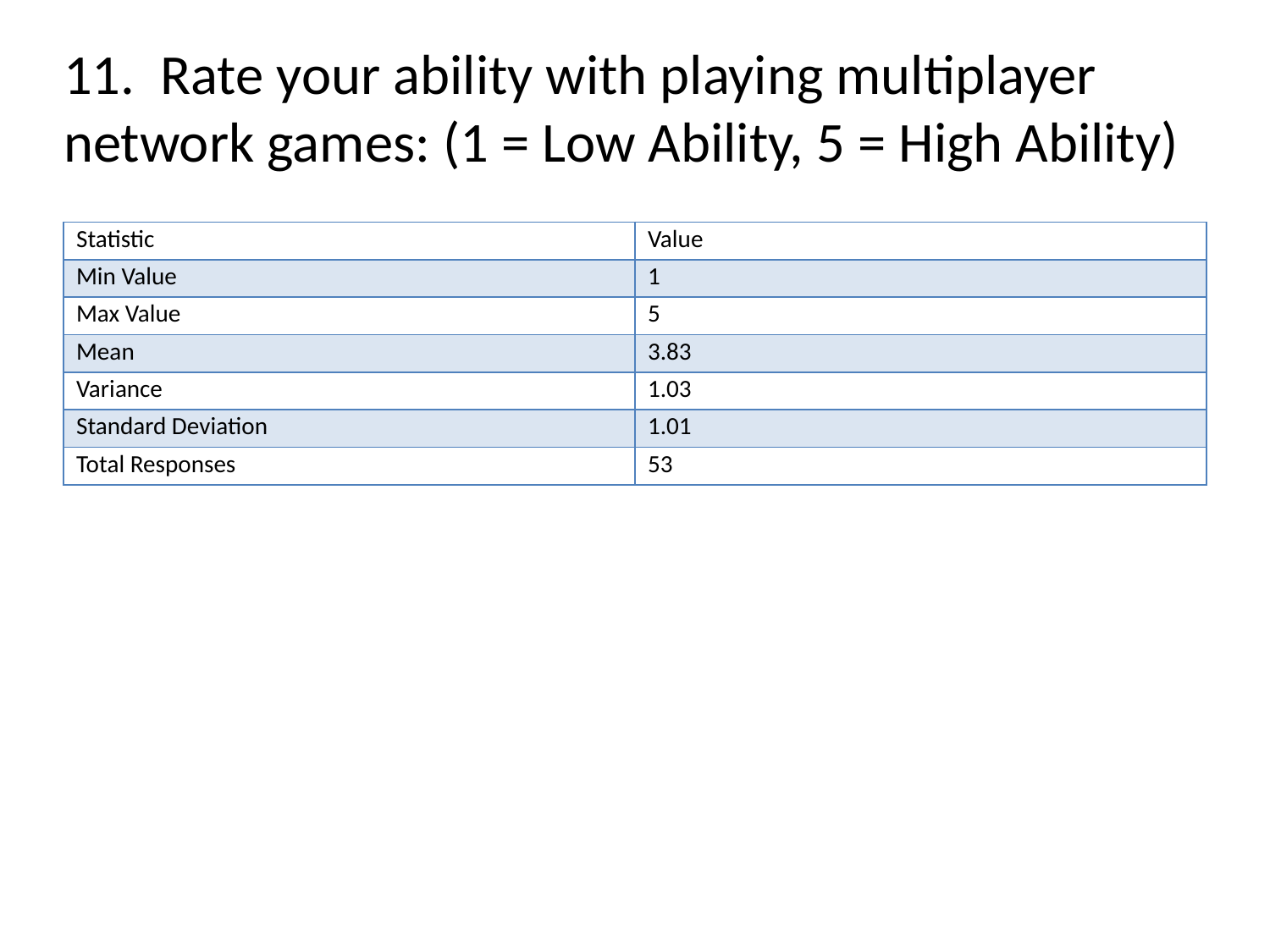

# 11.  Rate your ability with playing multiplayer network games: (1 = Low Ability, 5 = High Ability)
| Statistic | Value |
| --- | --- |
| Min Value | 1 |
| Max Value | 5 |
| Mean | 3.83 |
| Variance | 1.03 |
| Standard Deviation | 1.01 |
| Total Responses | 53 |